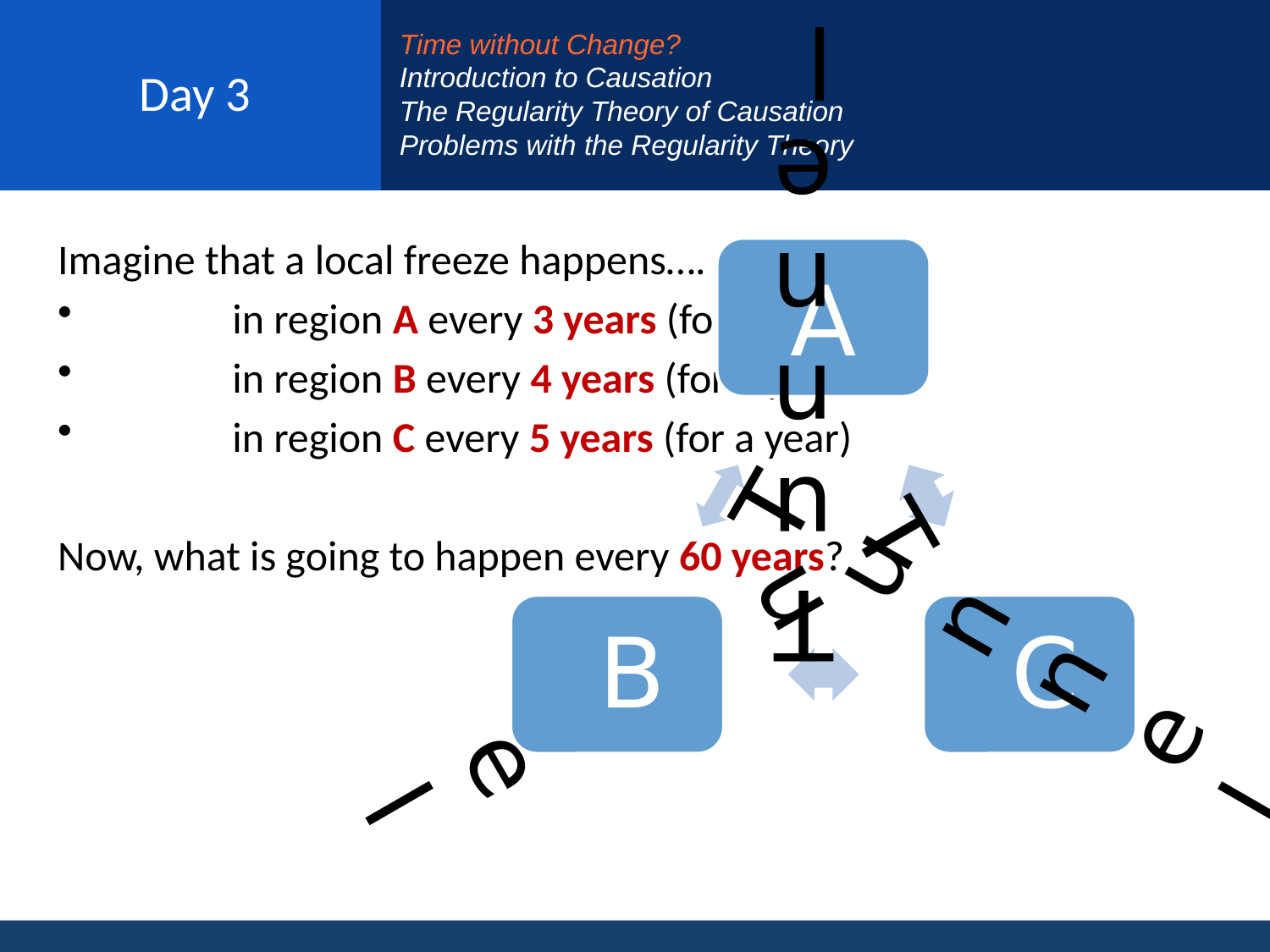

# Day 3
Time without Change?
Introduction to Causation
The Regularity Theory of Causation
Problems with the Regularity Theory
Imagine that a local freeze happens….
	in region A every 3 years (for a year)
	in region B every 4 years (for a year)
	in region C every 5 years (for a year)

Now, what is going to happen every 60 years?

 A
Tunnel
 C
Tunnel
 B
Tunnel